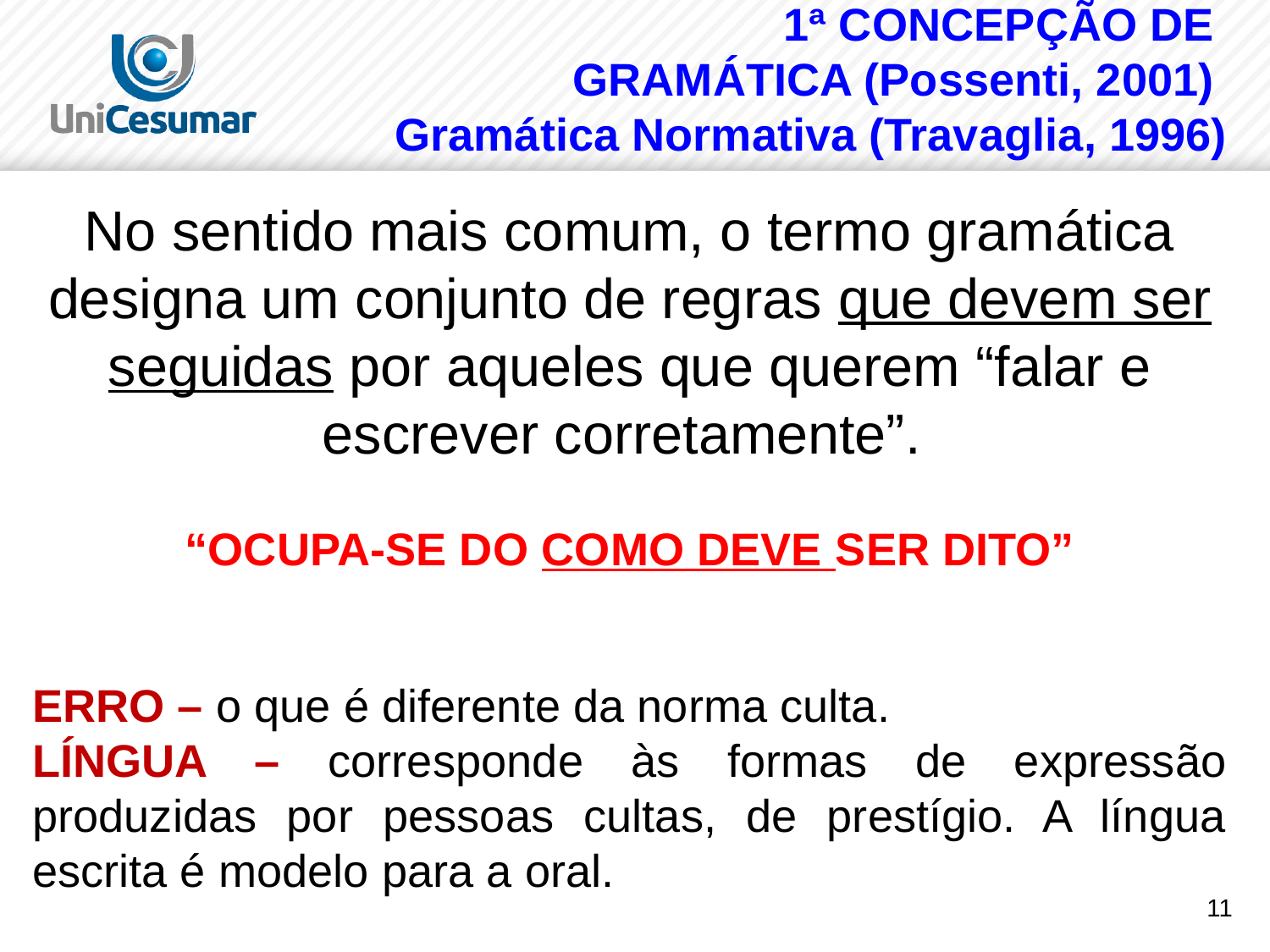

1ª CONCEPÇÃO DE
GRAMÁTICA (Possenti, 2001)
Gramática Normativa (Travaglia, 1996)
No sentido mais comum, o termo gramática designa um conjunto de regras que devem ser seguidas por aqueles que querem “falar e escrever corretamente”.

“OCUPA-SE DO COMO DEVE SER DITO”

ERRO – o que é diferente da norma culta.
LÍNGUA – corresponde às formas de expressão produzidas por pessoas cultas, de prestígio. A língua escrita é modelo para a oral.